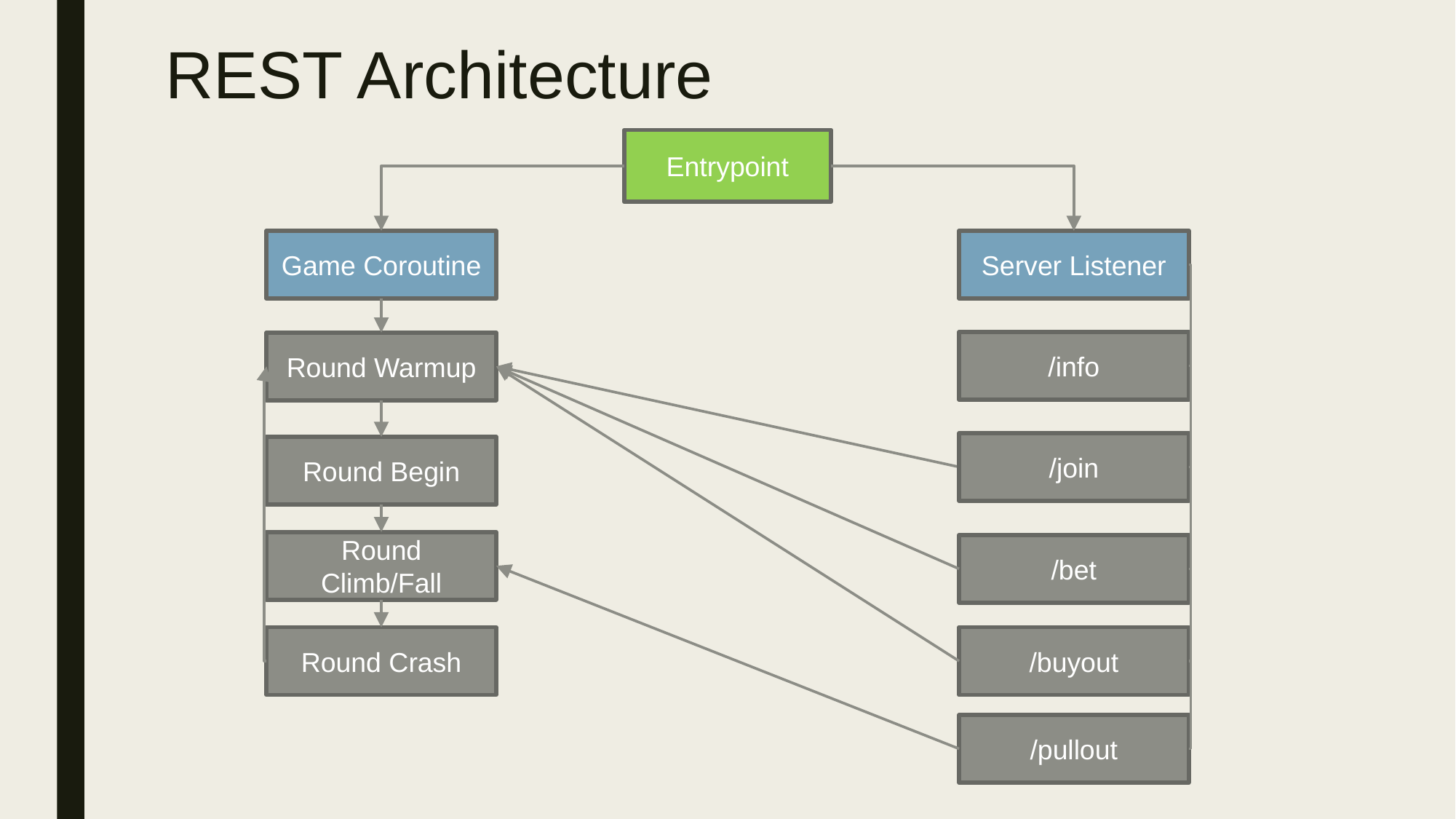

# REST Architecture
Entrypoint
Server Listener
Game Coroutine
/info
Round Warmup
/join
Round Begin
Round Climb/Fall
/bet
Round Crash
/buyout
/pullout